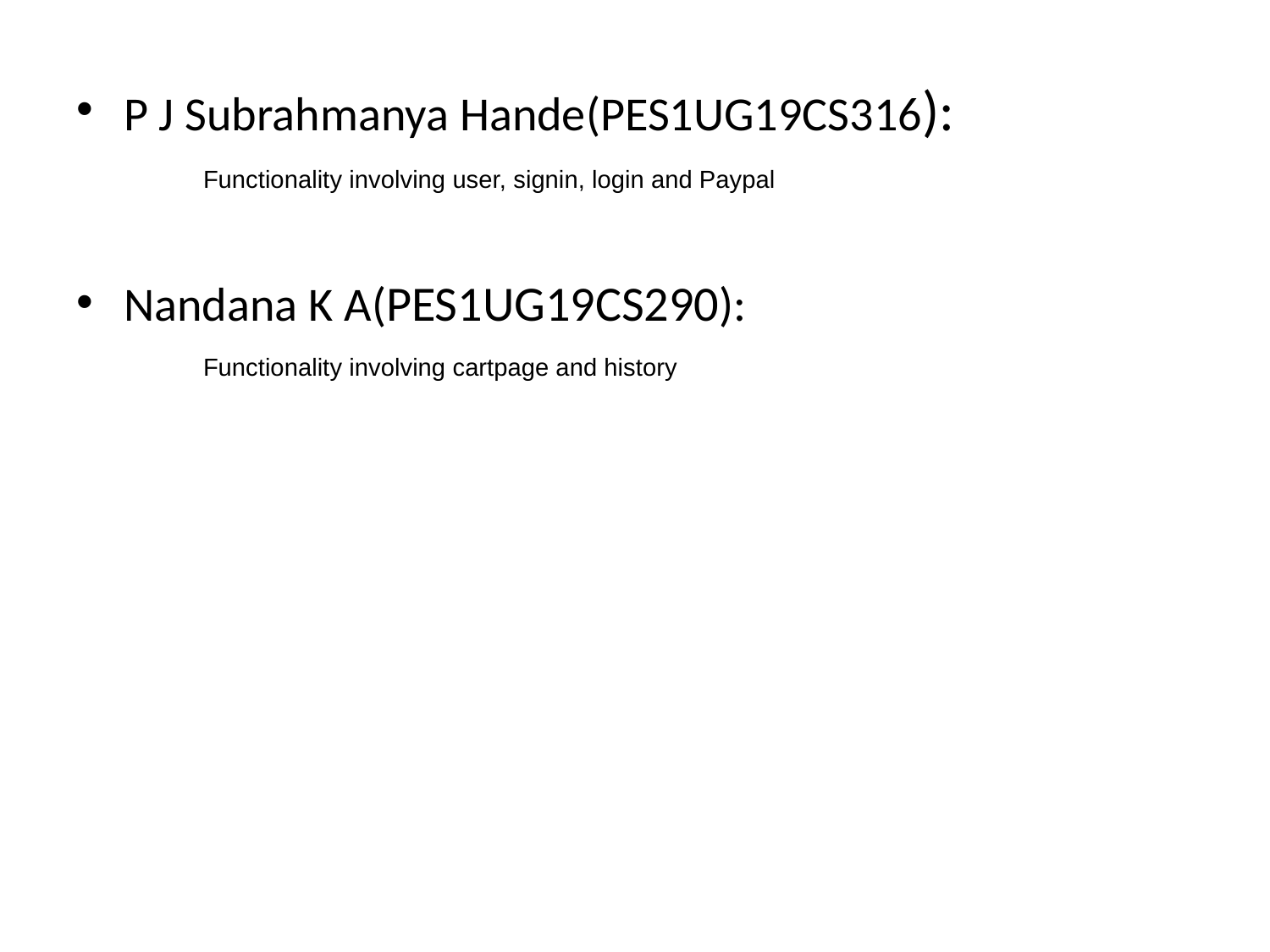

P J Subrahmanya Hande(PES1UG19CS316):
	Functionality involving user, signin, login and Paypal

Nandana K A(PES1UG19CS290):
	Functionality involving cartpage and history